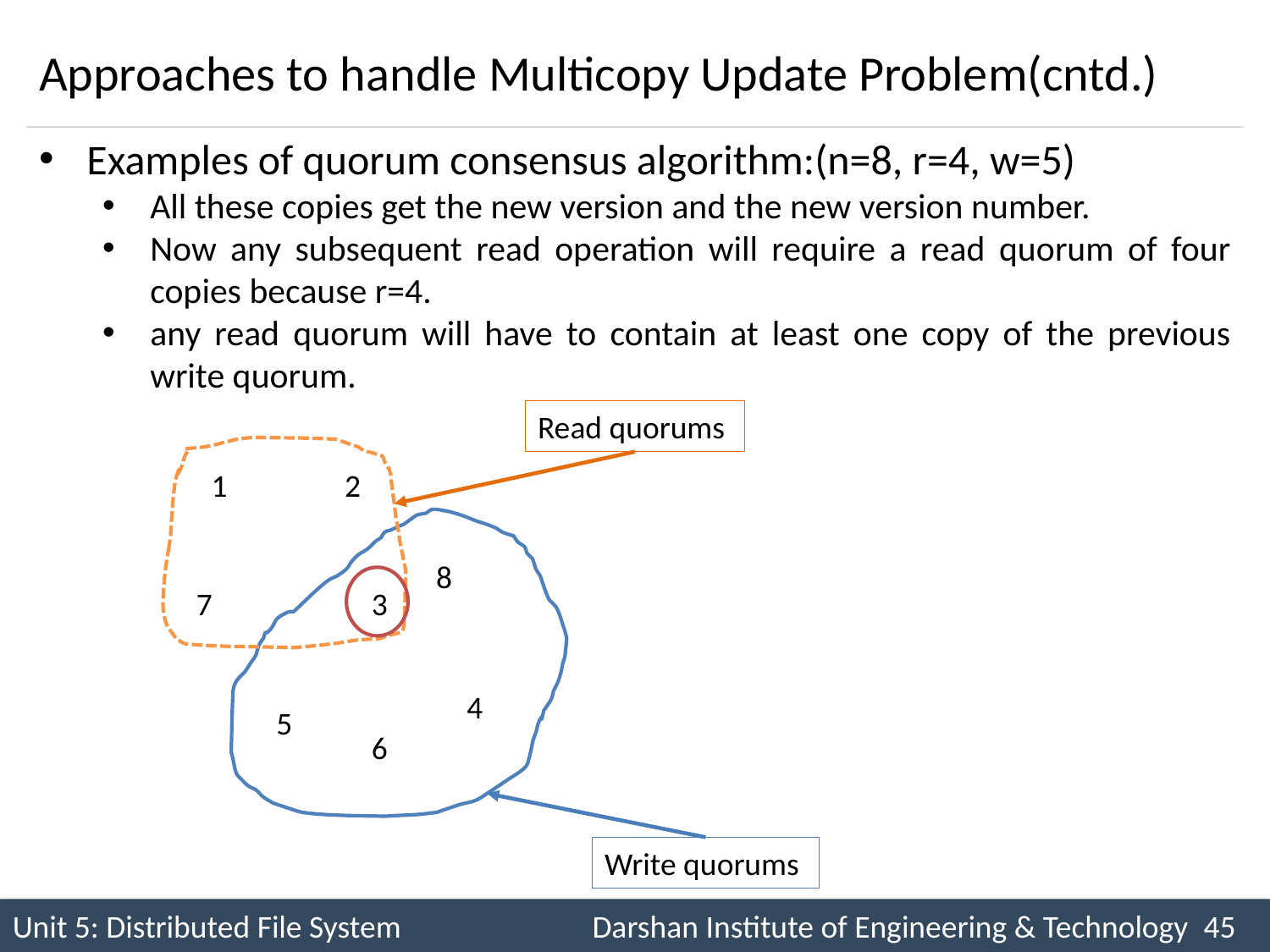

# Approaches to handle Multicopy Update Problem(cntd.)
Examples of quorum consensus algorithm:(n=8, r=4, w=5)
All these copies get the new version and the new version number.
Now any subsequent read operation will require a read quorum of four copies because r=4.
any read quorum will have to contain at least one copy of the previous write quorum.
Read quorums

1
2

8

7
3
4
5
6
Write quorums
45